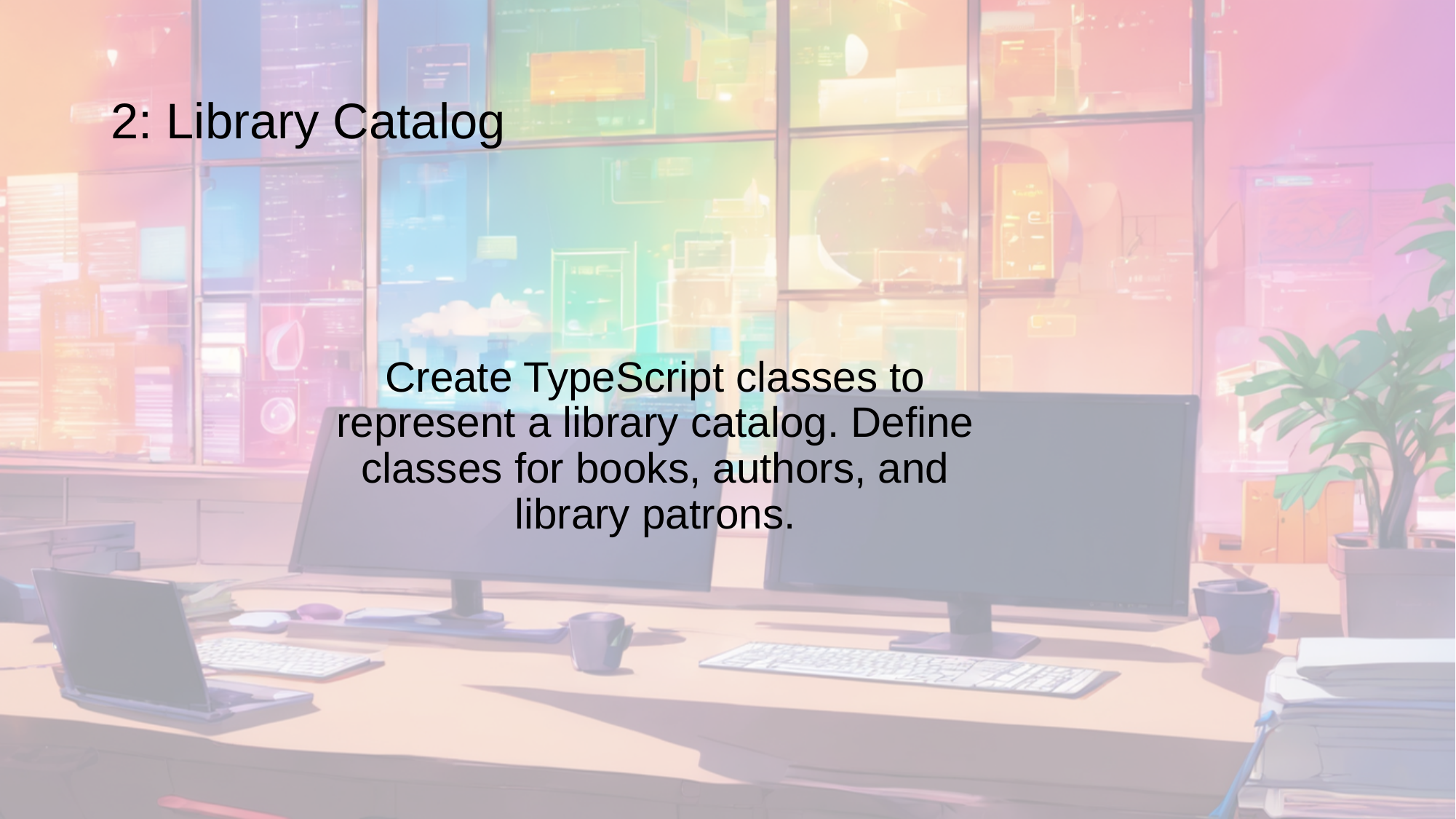

# 2: Library Catalog
Create TypeScript classes to represent a library catalog. Define classes for books, authors, and library patrons.